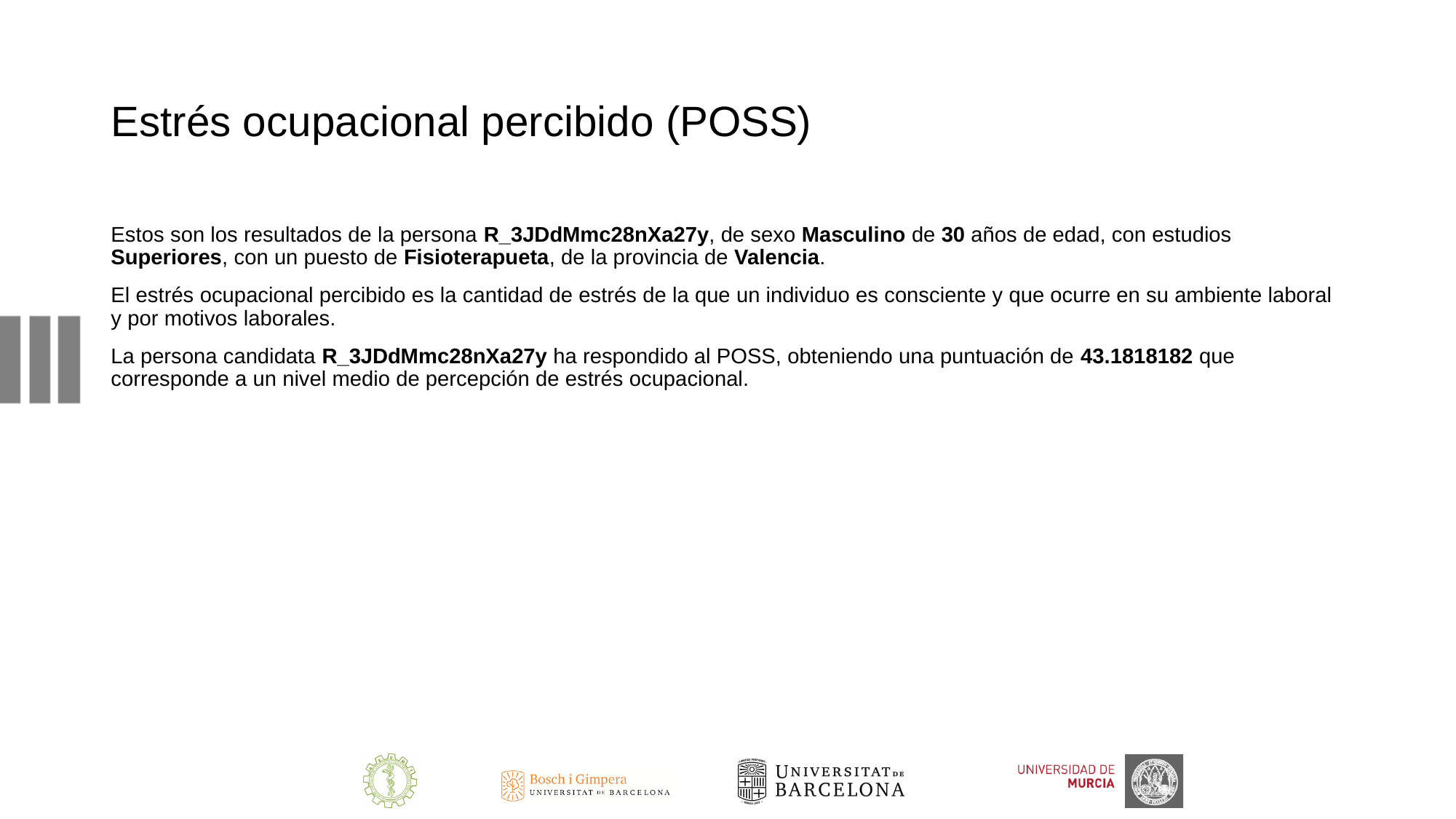

# Estrés ocupacional percibido (POSS)
Estos son los resultados de la persona R_3JDdMmc28nXa27y, de sexo Masculino de 30 años de edad, con estudios Superiores, con un puesto de Fisioterapueta, de la provincia de Valencia.
El estrés ocupacional percibido es la cantidad de estrés de la que un individuo es consciente y que ocurre en su ambiente laboral y por motivos laborales.
La persona candidata R_3JDdMmc28nXa27y ha respondido al POSS, obteniendo una puntuación de 43.1818182 que corresponde a un nivel medio de percepción de estrés ocupacional.